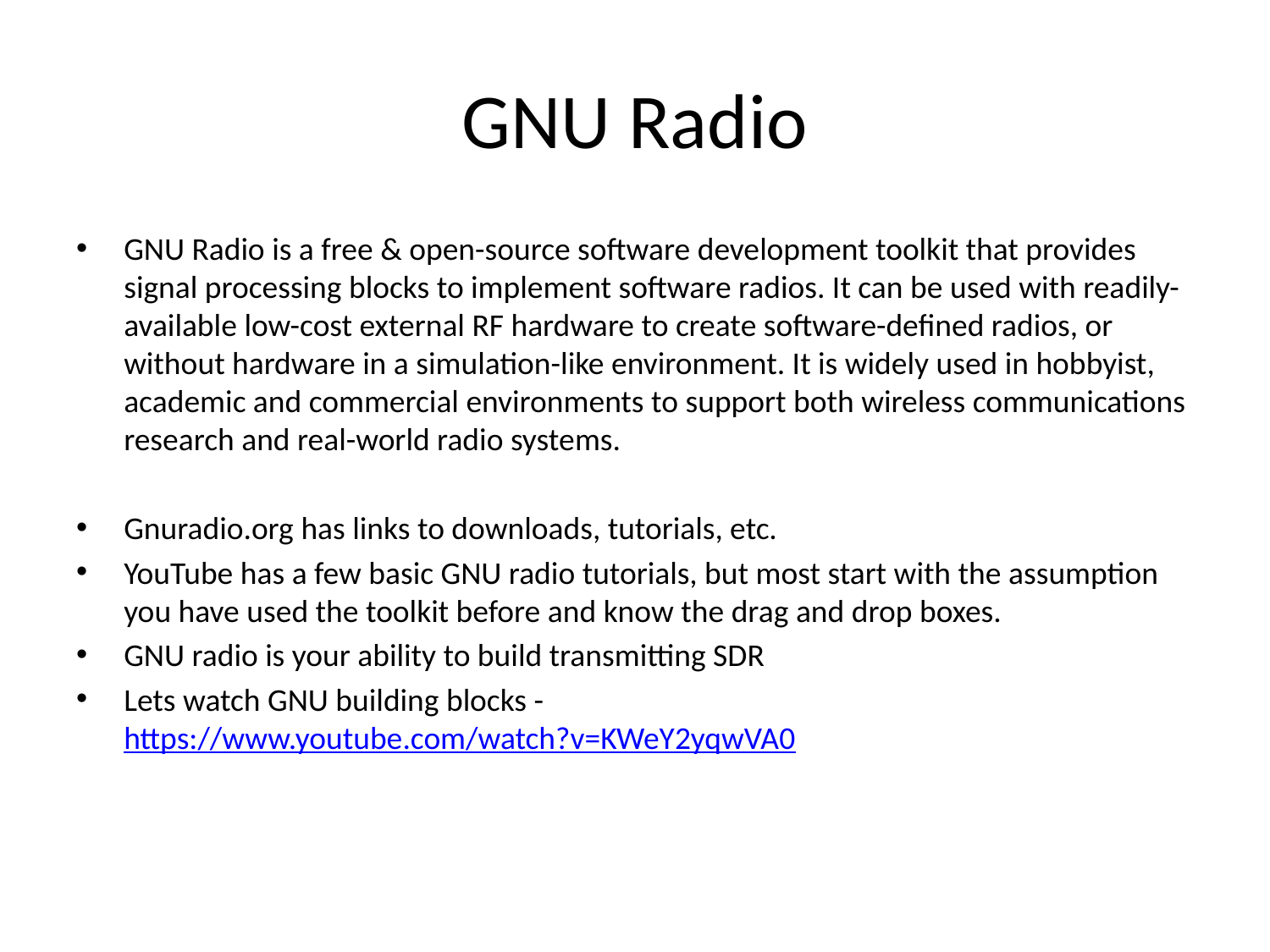

# GNU Radio
GNU Radio is a free & open-source software development toolkit that provides signal processing blocks to implement software radios. It can be used with readily-available low-cost external RF hardware to create software-defined radios, or without hardware in a simulation-like environment. It is widely used in hobbyist, academic and commercial environments to support both wireless communications research and real-world radio systems.

Gnuradio.org has links to downloads, tutorials, etc.
YouTube has a few basic GNU radio tutorials, but most start with the assumption you have used the toolkit before and know the drag and drop boxes.
GNU radio is your ability to build transmitting SDR
Lets watch GNU building blocks - https://www.youtube.com/watch?v=KWeY2yqwVA0